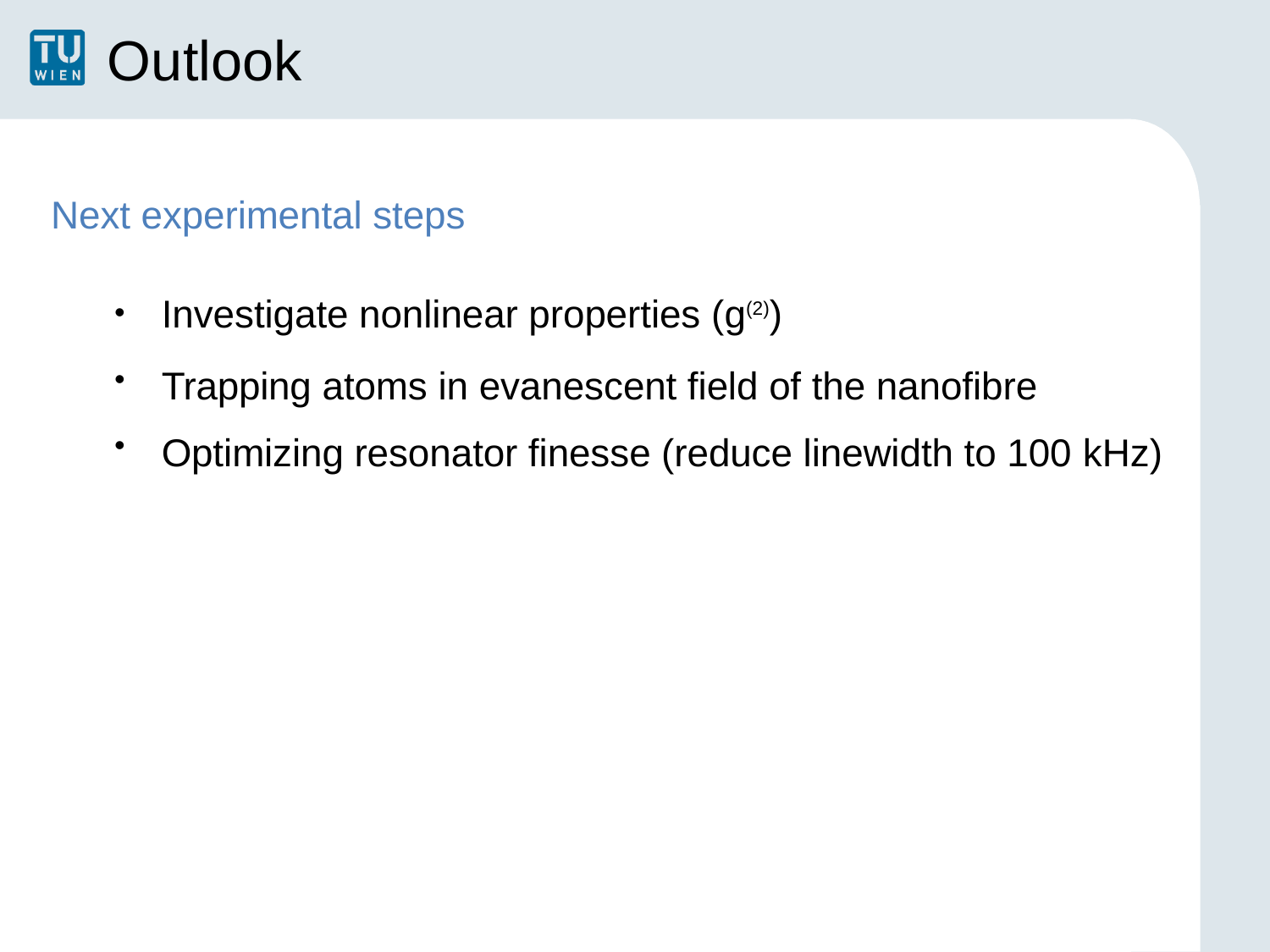

# Outlook
Next experimental steps
Investigate nonlinear properties (g(2))
Trapping atoms in evanescent field of the nanofibre  Optimizing resonator finesse (reduce linewidth to 100 kHz)
●
●
●